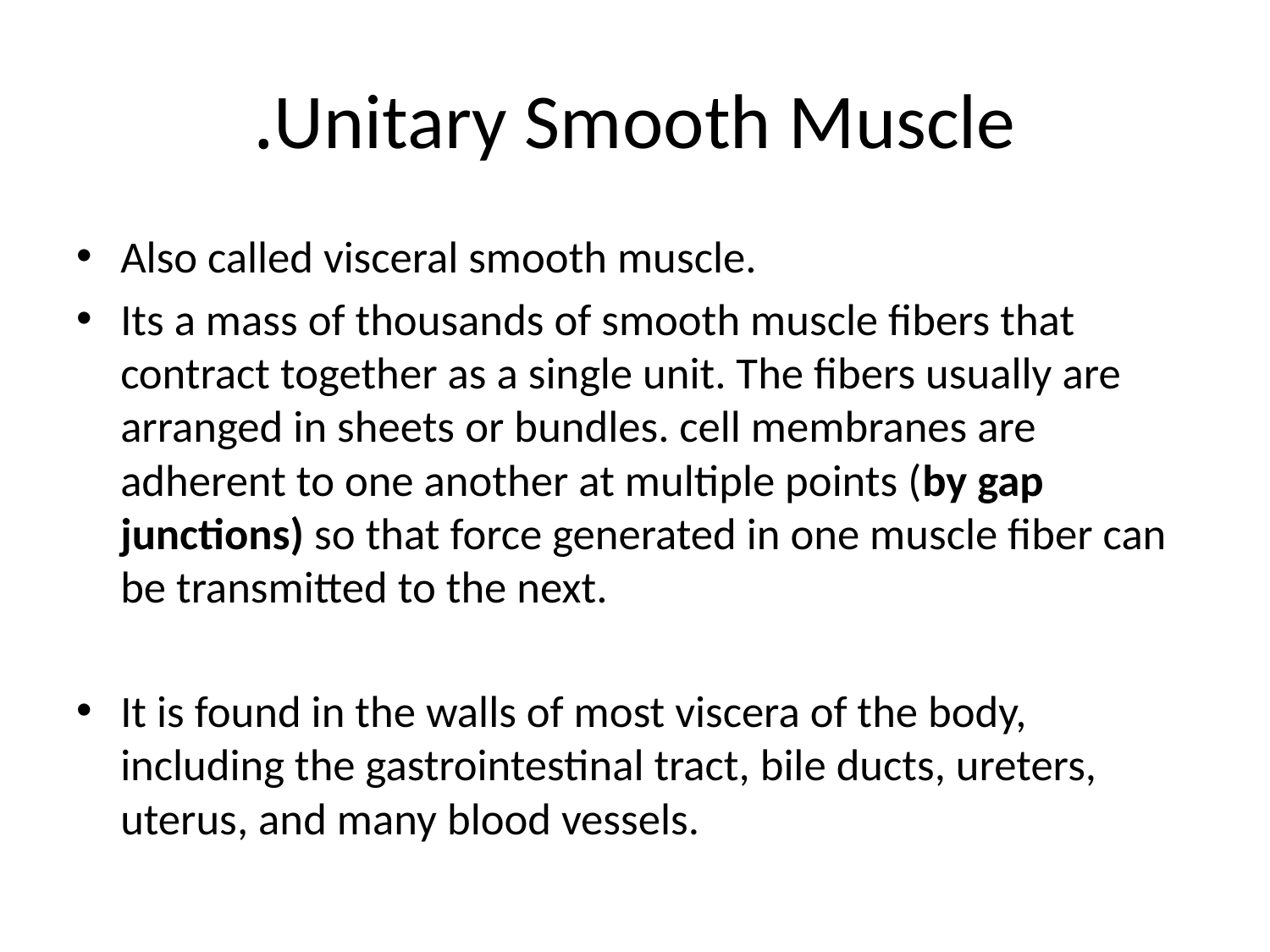

# Unitary Smooth Muscle.
Also called visceral smooth muscle.
Its a mass of thousands of smooth muscle fibers that contract together as a single unit. The fibers usually are arranged in sheets or bundles. cell membranes are adherent to one another at multiple points (by gap junctions) so that force generated in one muscle fiber can be transmitted to the next.

It is found in the walls of most viscera of the body, including the gastrointestinal tract, bile ducts, ureters, uterus, and many blood vessels.